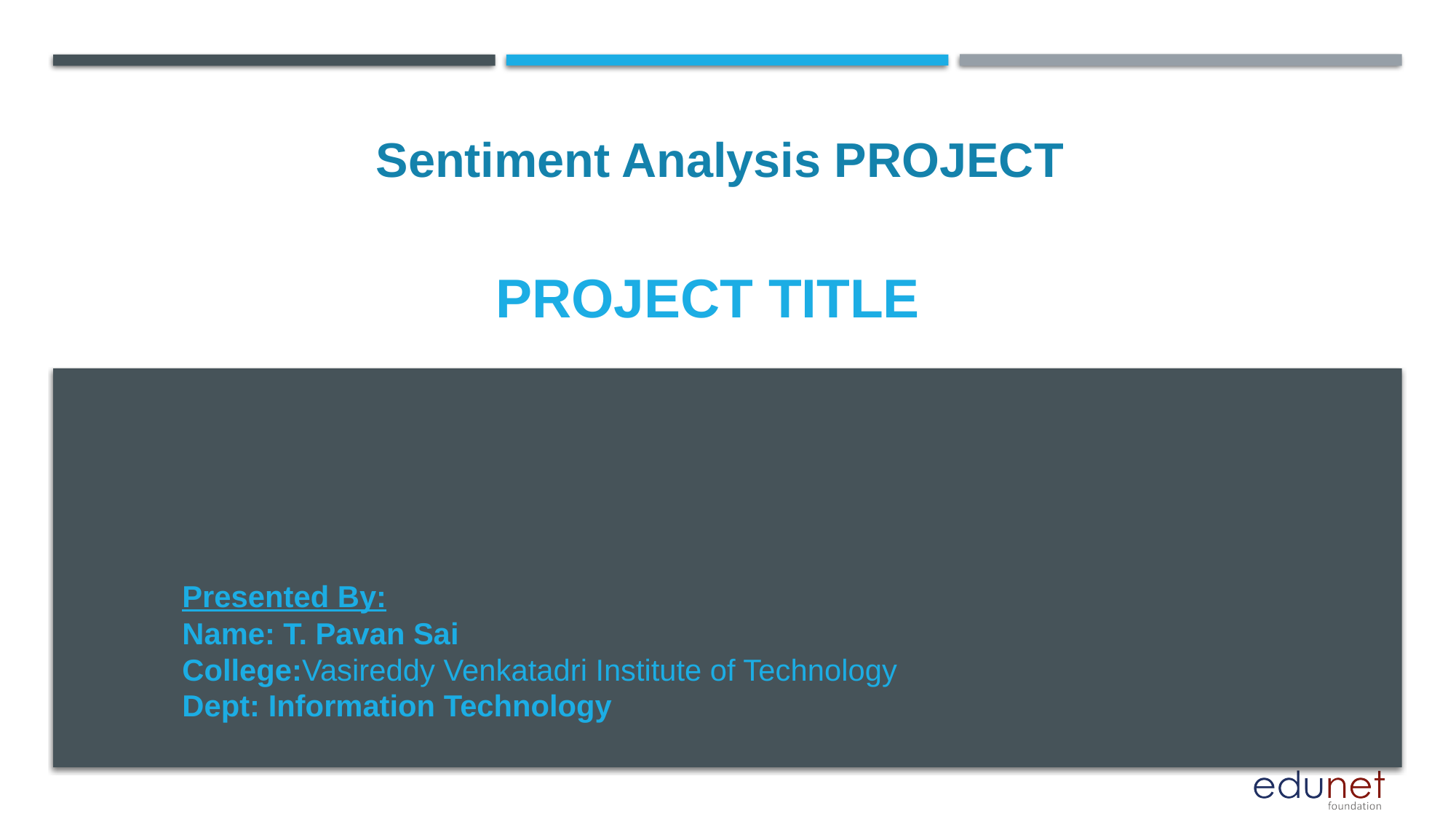

Sentiment Analysis PROJECT
# PROJECT TITLE

Presented By:
Name: T. Pavan Sai
College:Vasireddy Venkatadri Institute of Technology
Dept: Information Technology